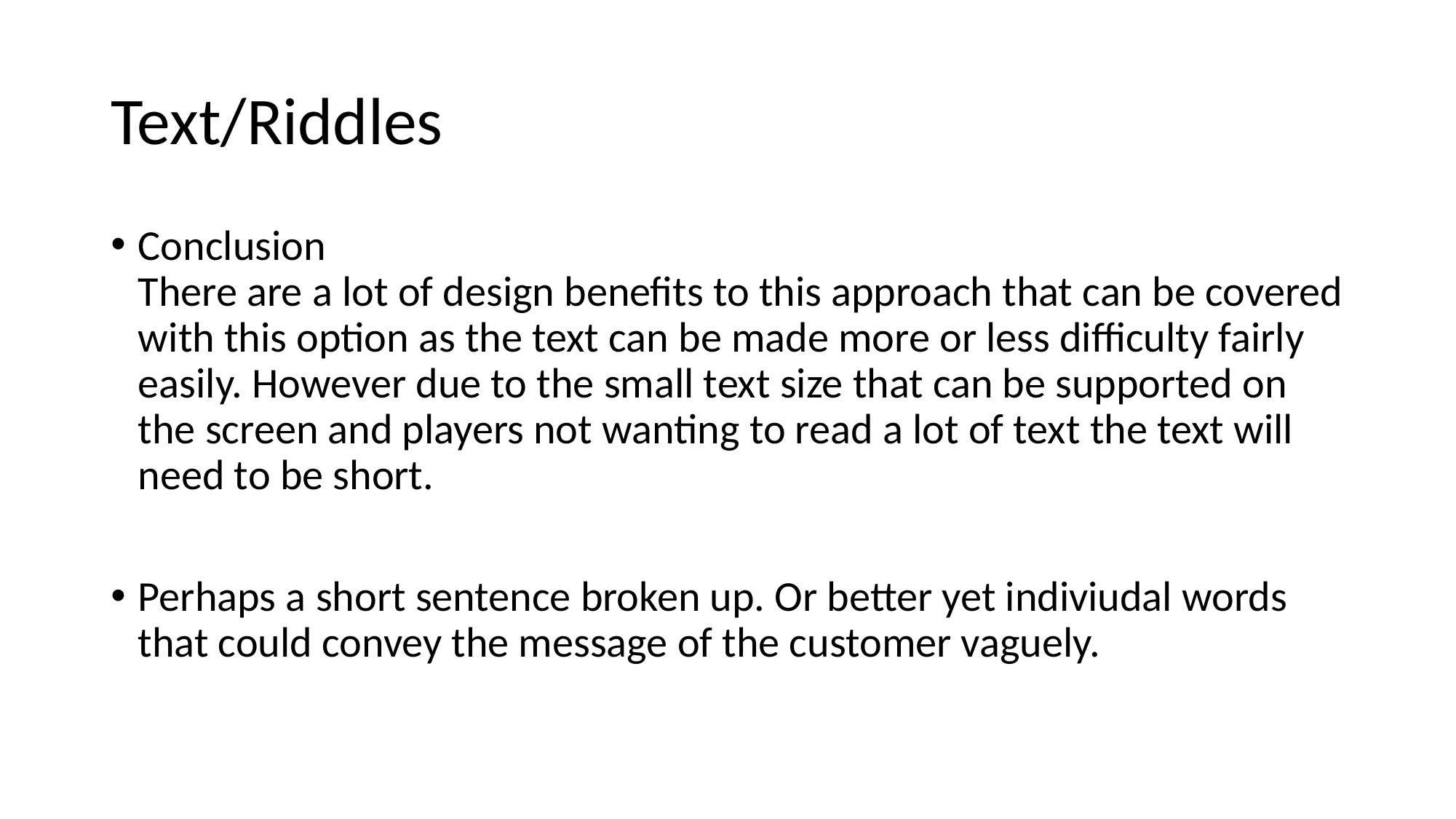

# Text/Riddles
Conclusion
There are a lot of design benefits to this approach that can be covered with this option as the text can be made more or less difficulty fairly easily. However due to the small text size that can be supported on the screen and players not wanting to read a lot of text the text will need to be short.

Perhaps a short sentence broken up. Or better yet indiviudal words that could convey the message of the customer vaguely.